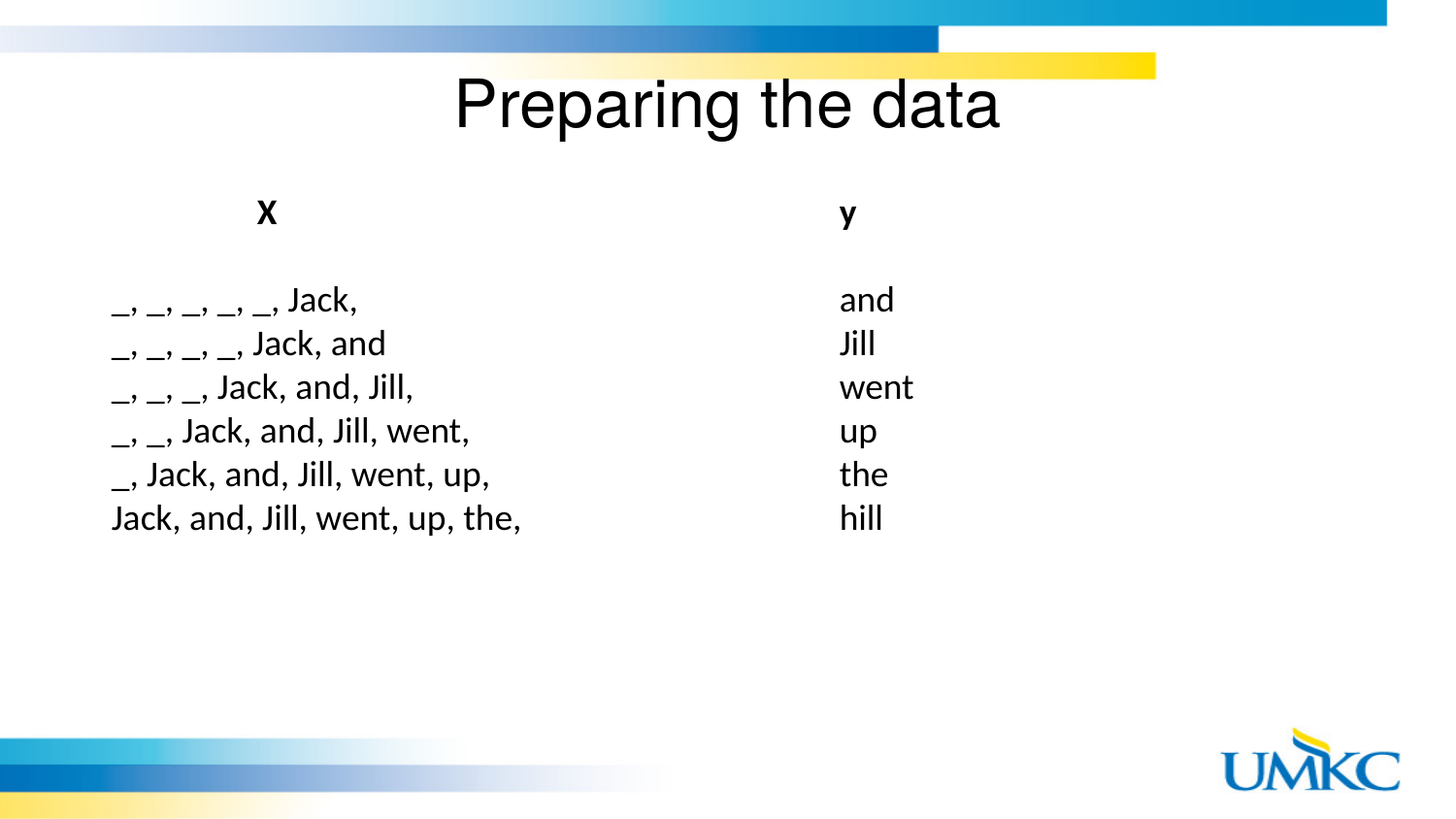

# Preparing the data
								X				y

_, _, _, _, _, Jack, 				and
_, _, _, _, Jack, and 				Jill
_, _, _, Jack, and, Jill,			went
_, _, Jack, and, Jill, went,			up
_, Jack, and, Jill, went, up,			the
Jack, and, Jill, went, up, the,			hill